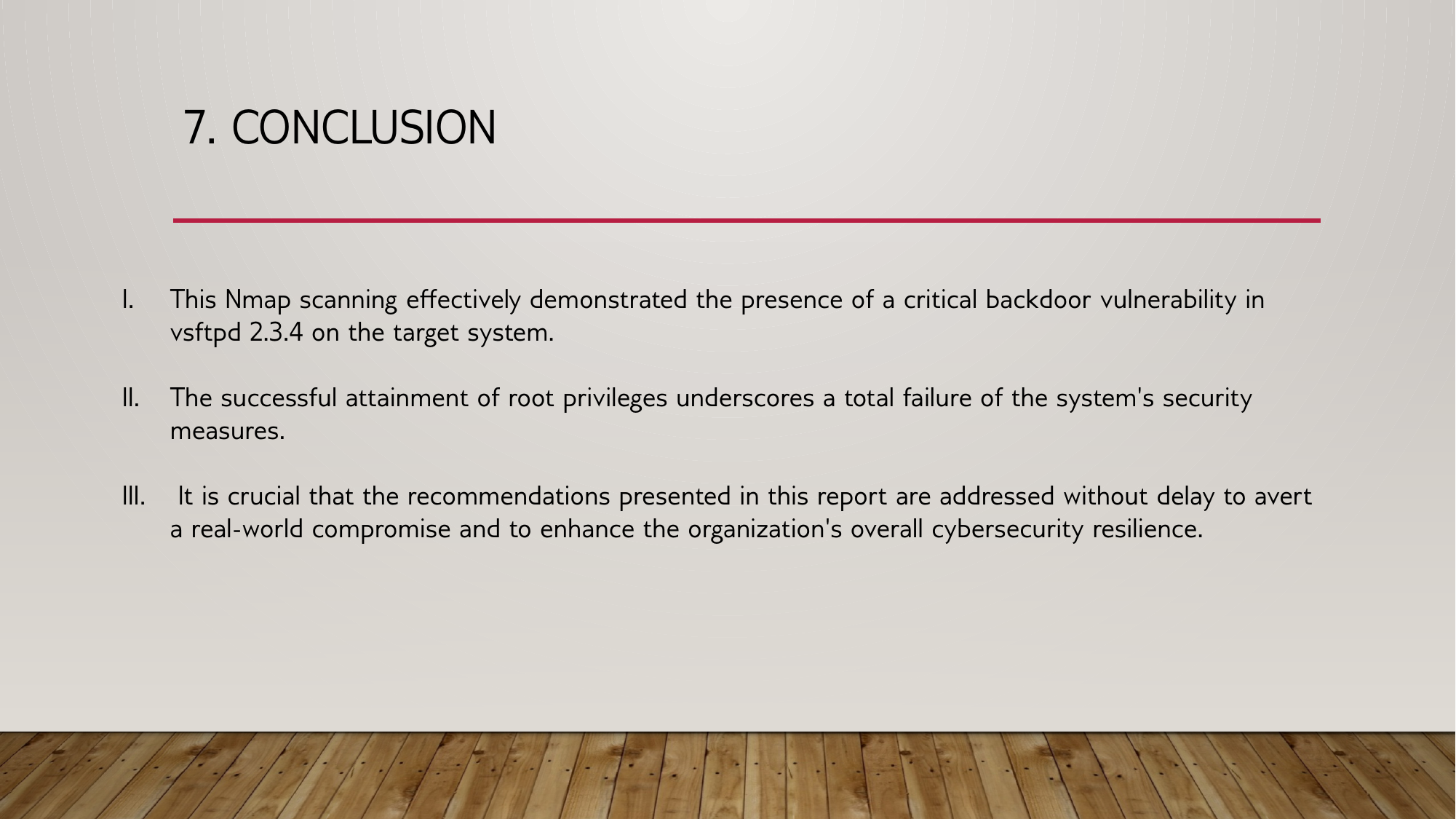

# 7. Conclusion
This Nmap scanning effectively demonstrated the presence of a critical backdoor vulnerability in vsftpd 2.3.4 on the target system.

The successful attainment of root privileges underscores a total failure of the system's security measures.

 It is crucial that the recommendations presented in this report are addressed without delay to avert a real-world compromise and to enhance the organization's overall cybersecurity resilience.